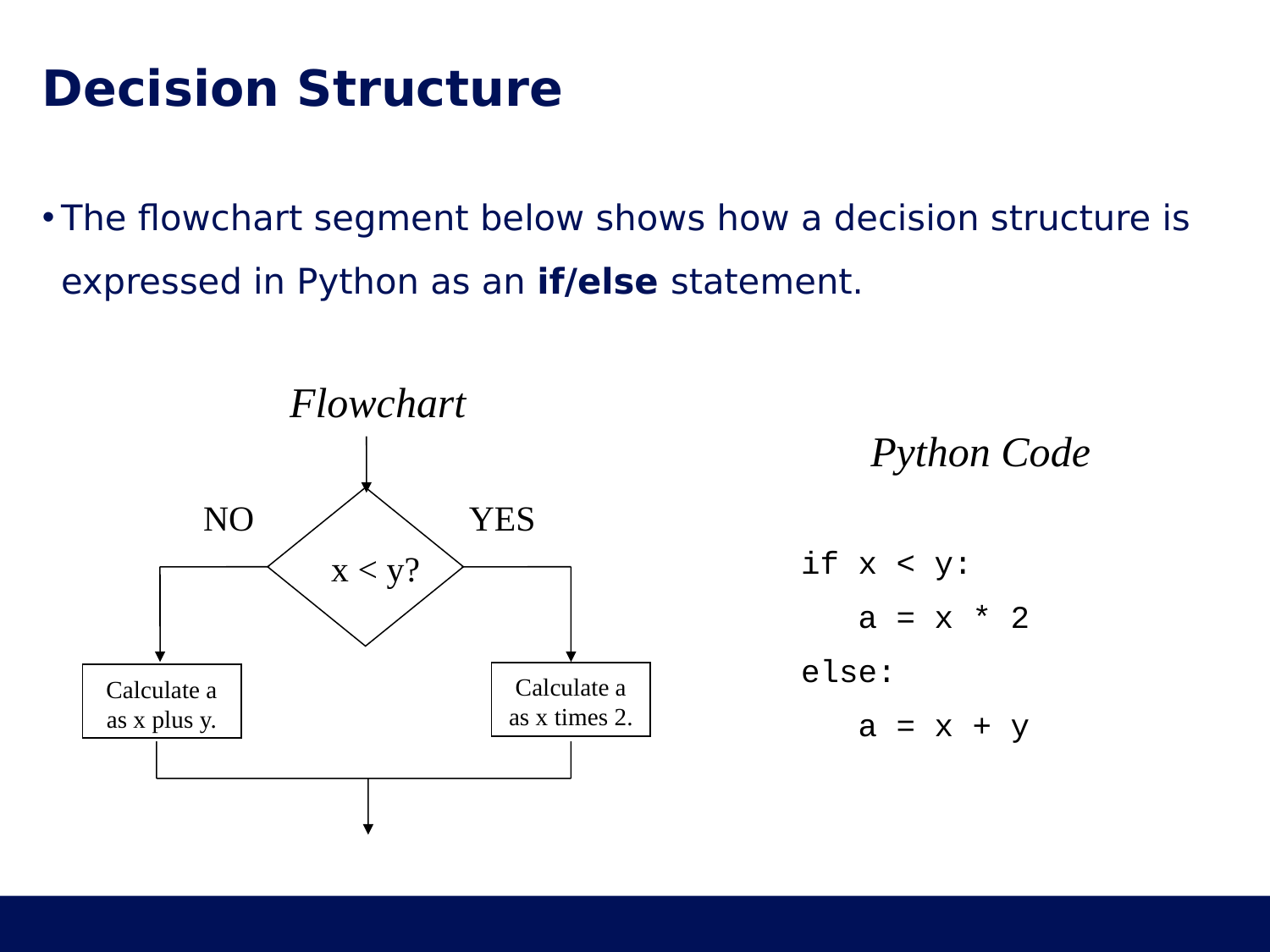

# Decision Structure
The flowchart segment below shows how a decision structure is expressed in Python as an if/else statement.
Flowchart

NO
YES
x < y?
Calculate a as x times 2.
Calculate a as x plus y.

Python Code
if x < y:
   a = x * 2
else:
   a = x + y